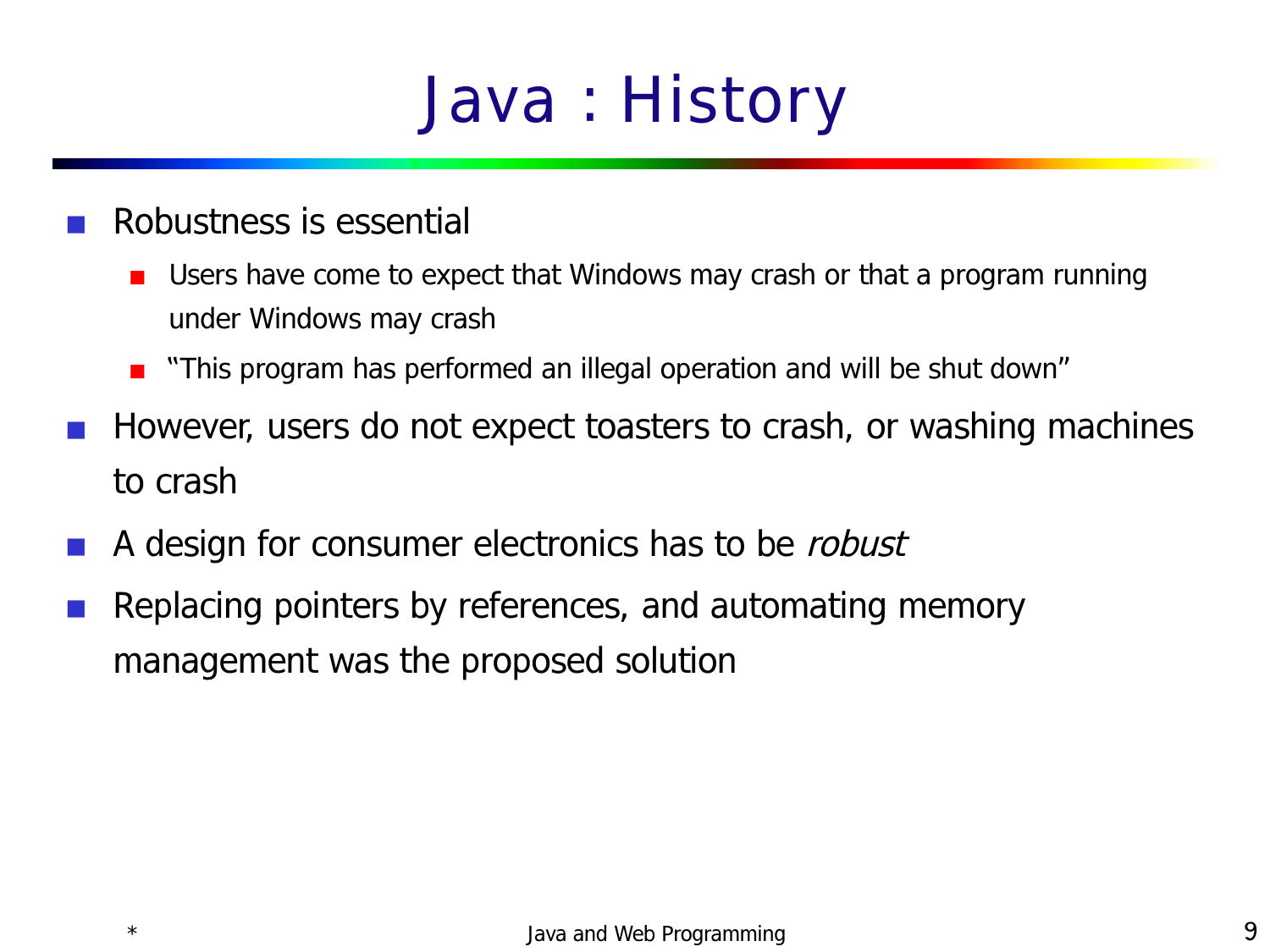

# Java : History
Robustness is essential
Users have come to expect that Windows may crash or that a program running under Windows may crash
“This program has performed an illegal operation and will be shut down”
However, users do not expect toasters to crash, or washing machines to crash
A design for consumer electronics has to be robust
Replacing pointers by references, and automating memory management was the proposed solution
*
9
Java and Web Programming